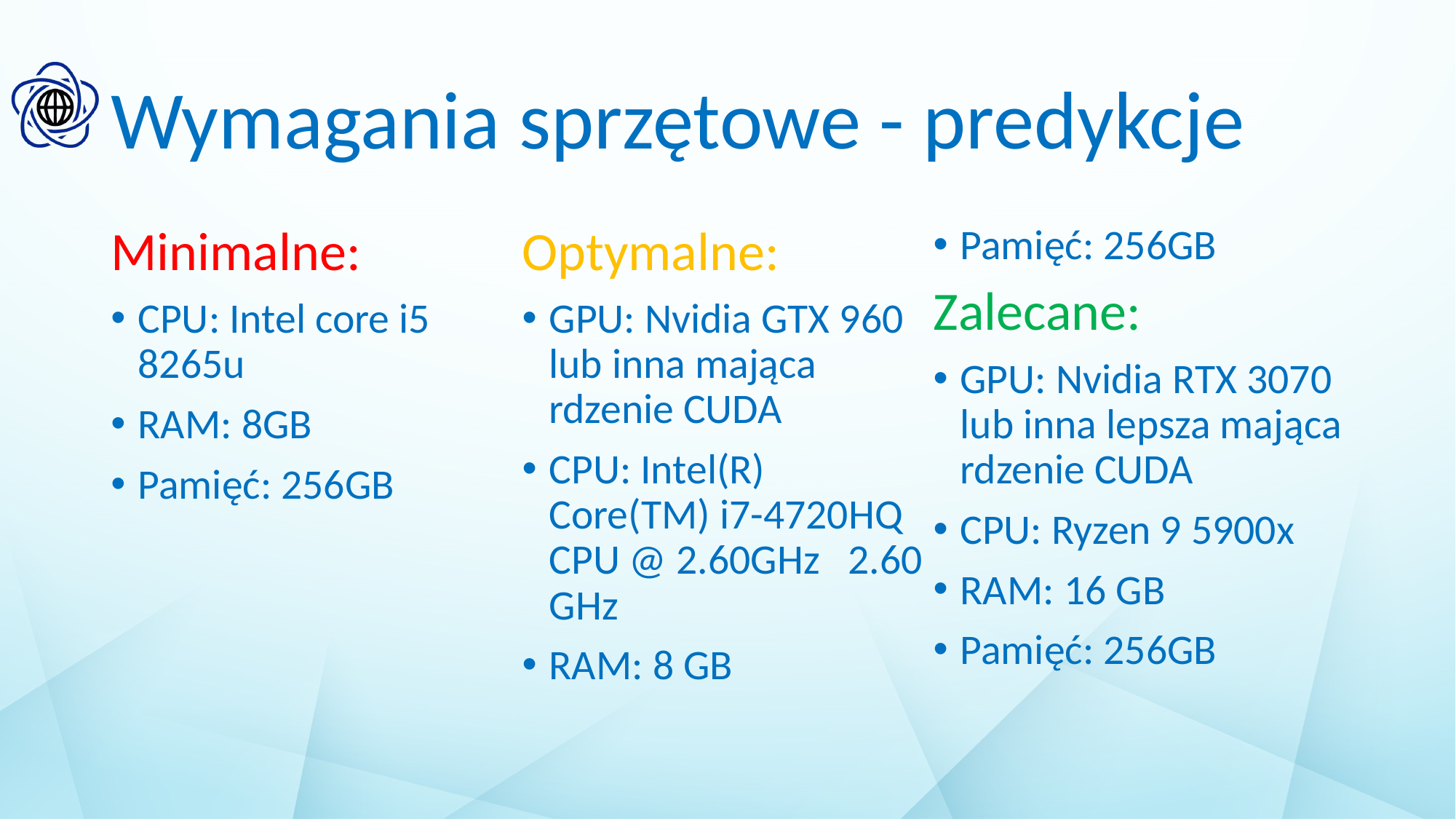

# Wymagania sprzętowe - predykcje
Minimalne:
CPU: Intel core i5 8265u
RAM: 8GB
Pamięć: 256GB

Optymalne:
GPU: Nvidia GTX 960 lub inna mająca rdzenie CUDA
CPU: Intel(R) Core(TM) i7-4720HQ CPU @ 2.60GHz   2.60 GHz
RAM: 8 GB
Pamięć: 256GB
Zalecane:
GPU: Nvidia RTX 3070 lub inna lepsza mająca rdzenie CUDA
CPU: Ryzen 9 5900x
RAM: 16 GB
Pamięć: 256GB